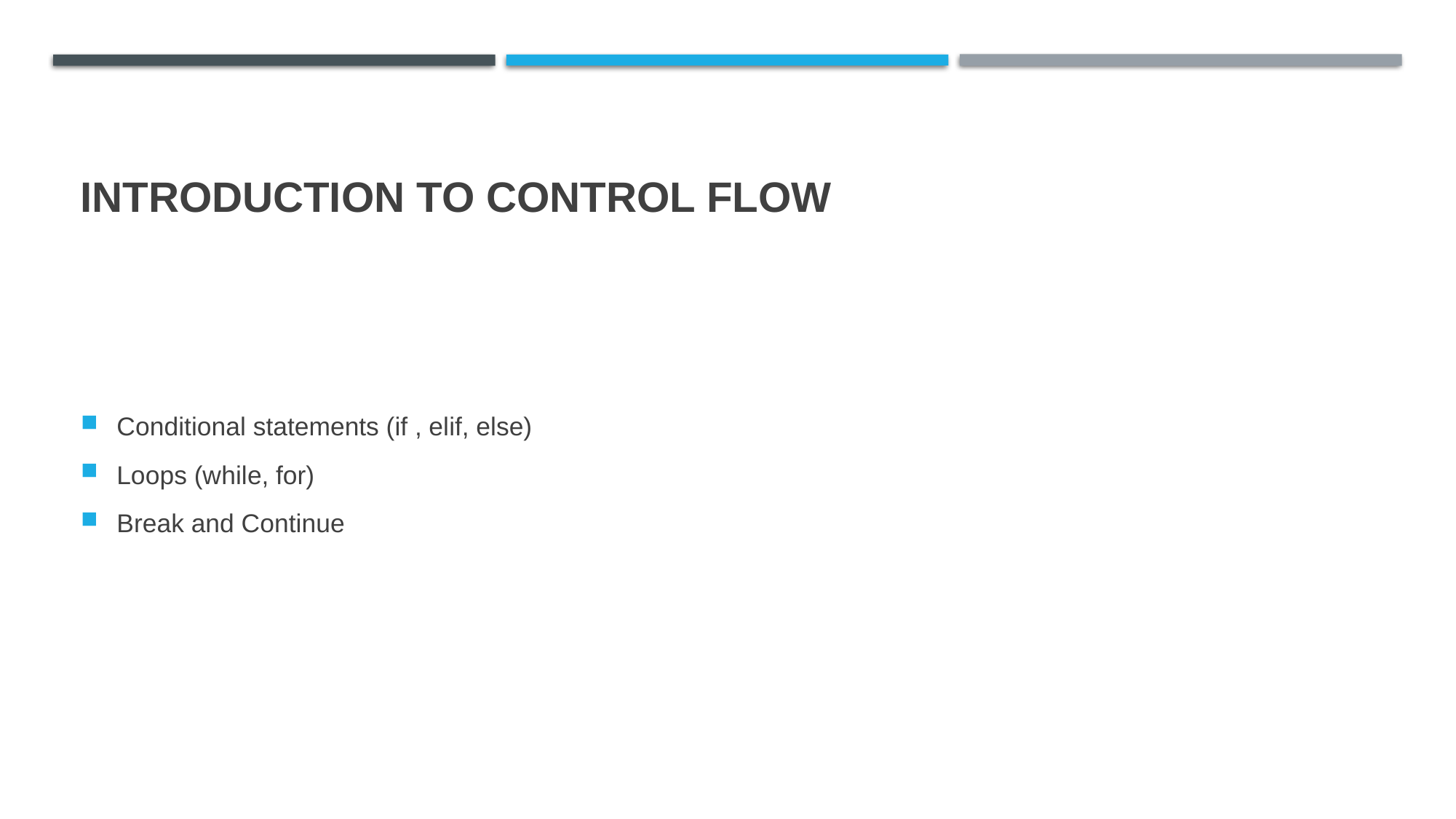

# INTRODUCTION TO CONTROL FLOW
Conditional statements (if , elif, else)
Loops (while, for)
Break and Continue